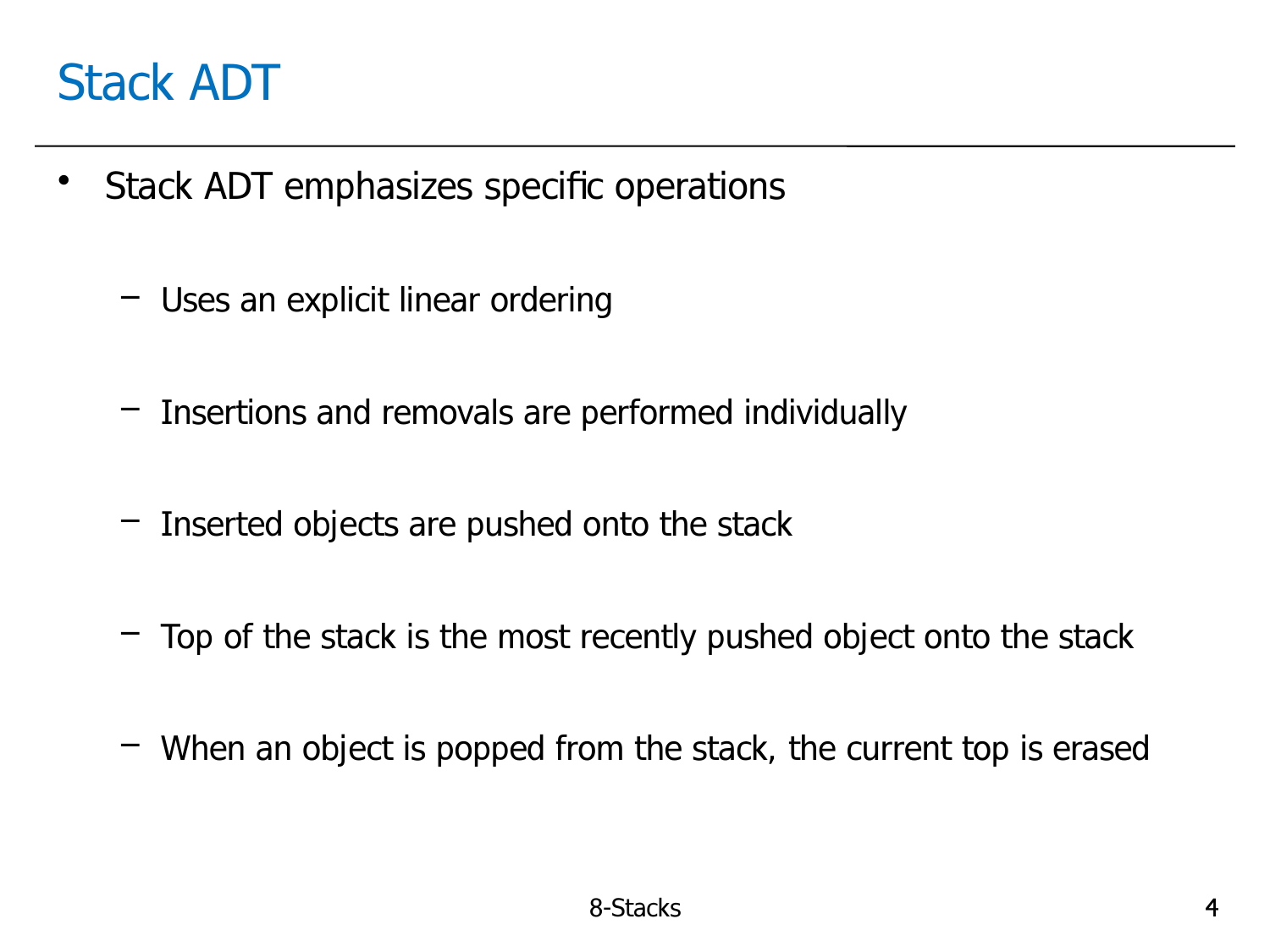

# Stack ADT
Stack ADT emphasizes specific operations

Uses an explicit linear ordering

Insertions and removals are performed individually

Inserted objects are pushed onto the stack

Top of the stack is the most recently pushed object onto the stack

When an object is popped from the stack, the current top is erased

8-Stacks
4